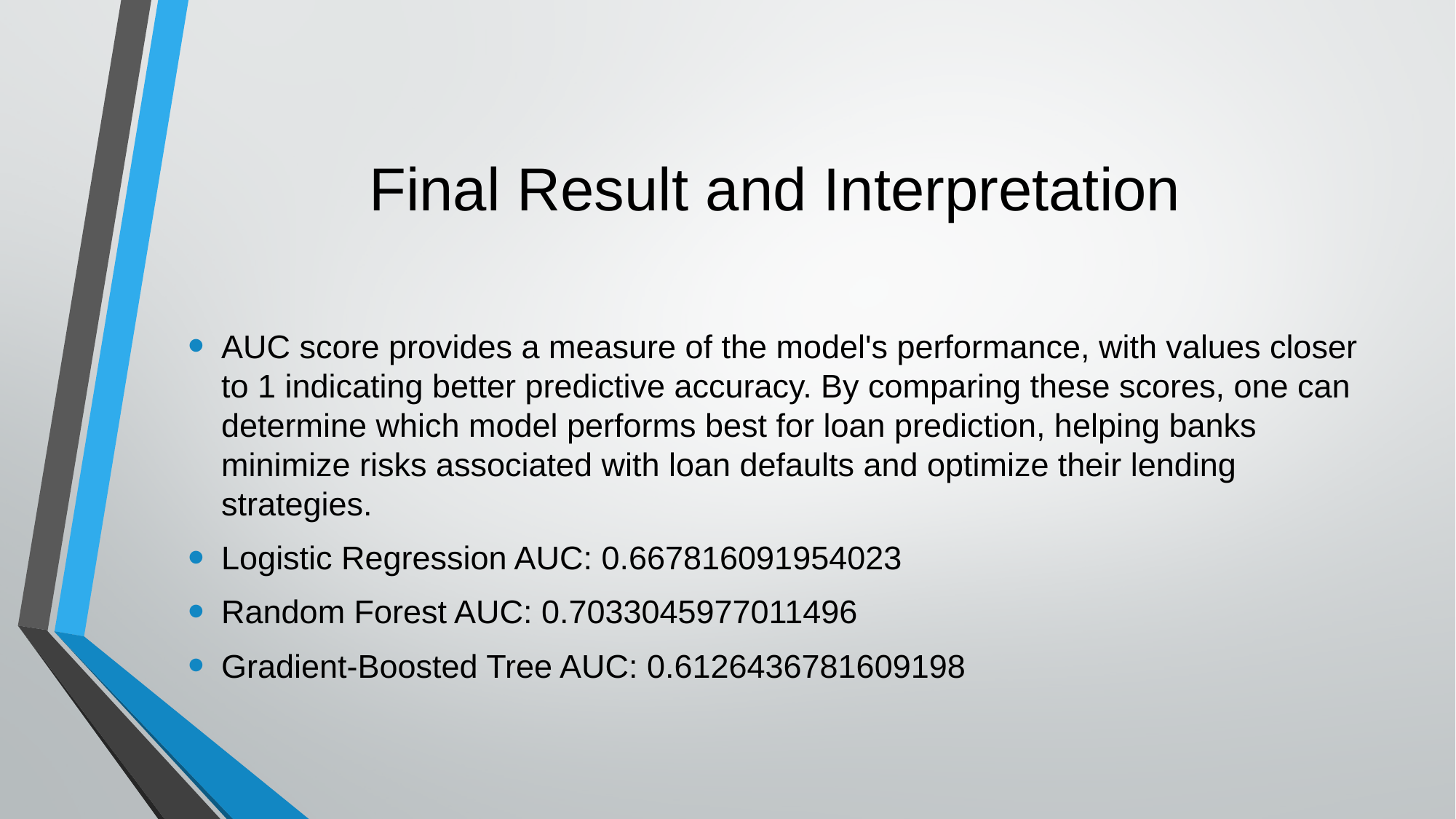

# Final Result and Interpretation
AUC score provides a measure of the model's performance, with values closer to 1 indicating better predictive accuracy. By comparing these scores, one can determine which model performs best for loan prediction, helping banks minimize risks associated with loan defaults and optimize their lending strategies.
Logistic Regression AUC: 0.667816091954023
Random Forest AUC: 0.7033045977011496
Gradient-Boosted Tree AUC: 0.6126436781609198